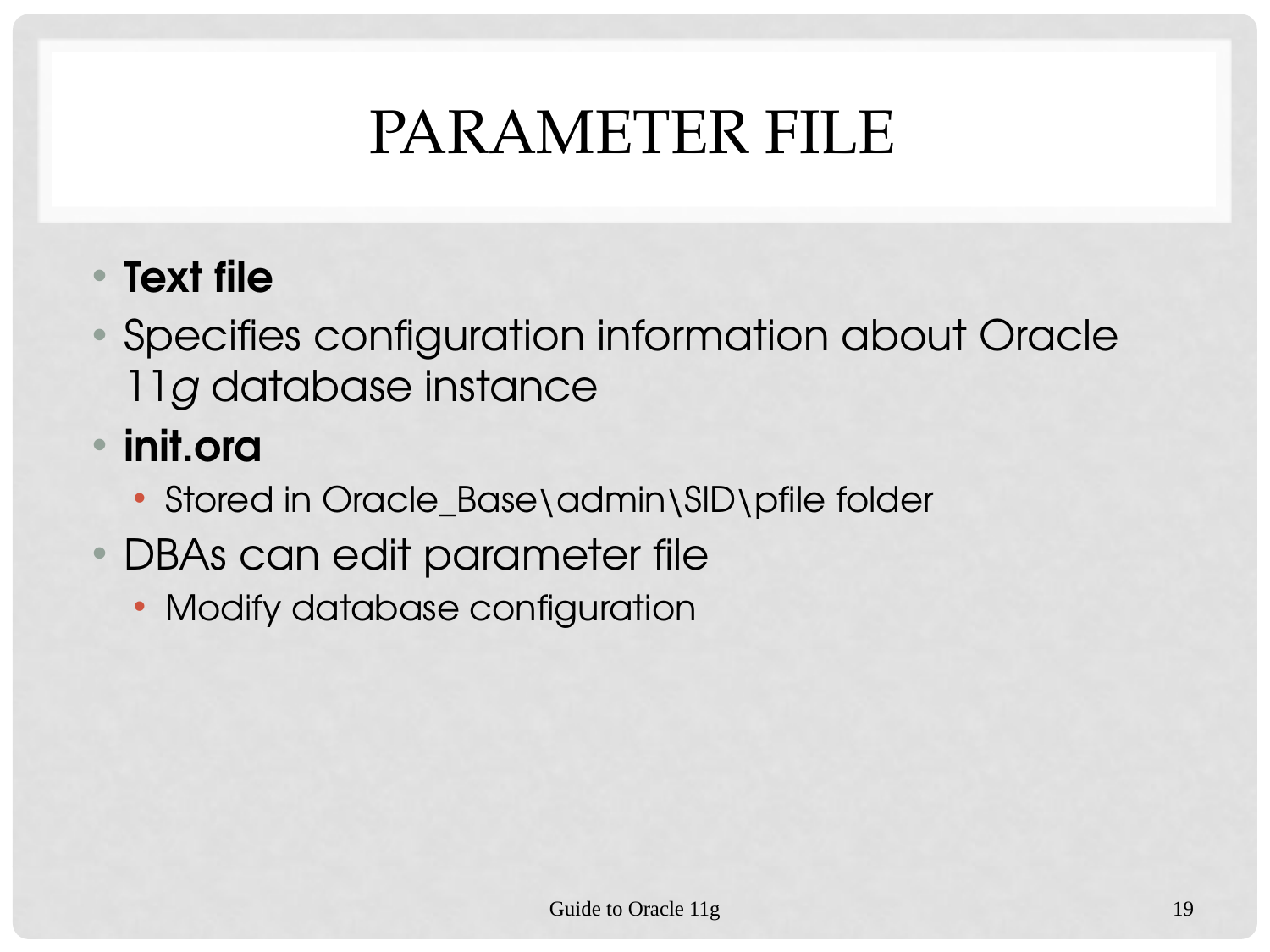

# Parameter File
Text file
Specifies configuration information about Oracle 11g database instance
init.ora
Stored in Oracle_Base\admin\SID\pfile folder
DBAs can edit parameter file
Modify database configuration

Guide to Oracle 11g
19